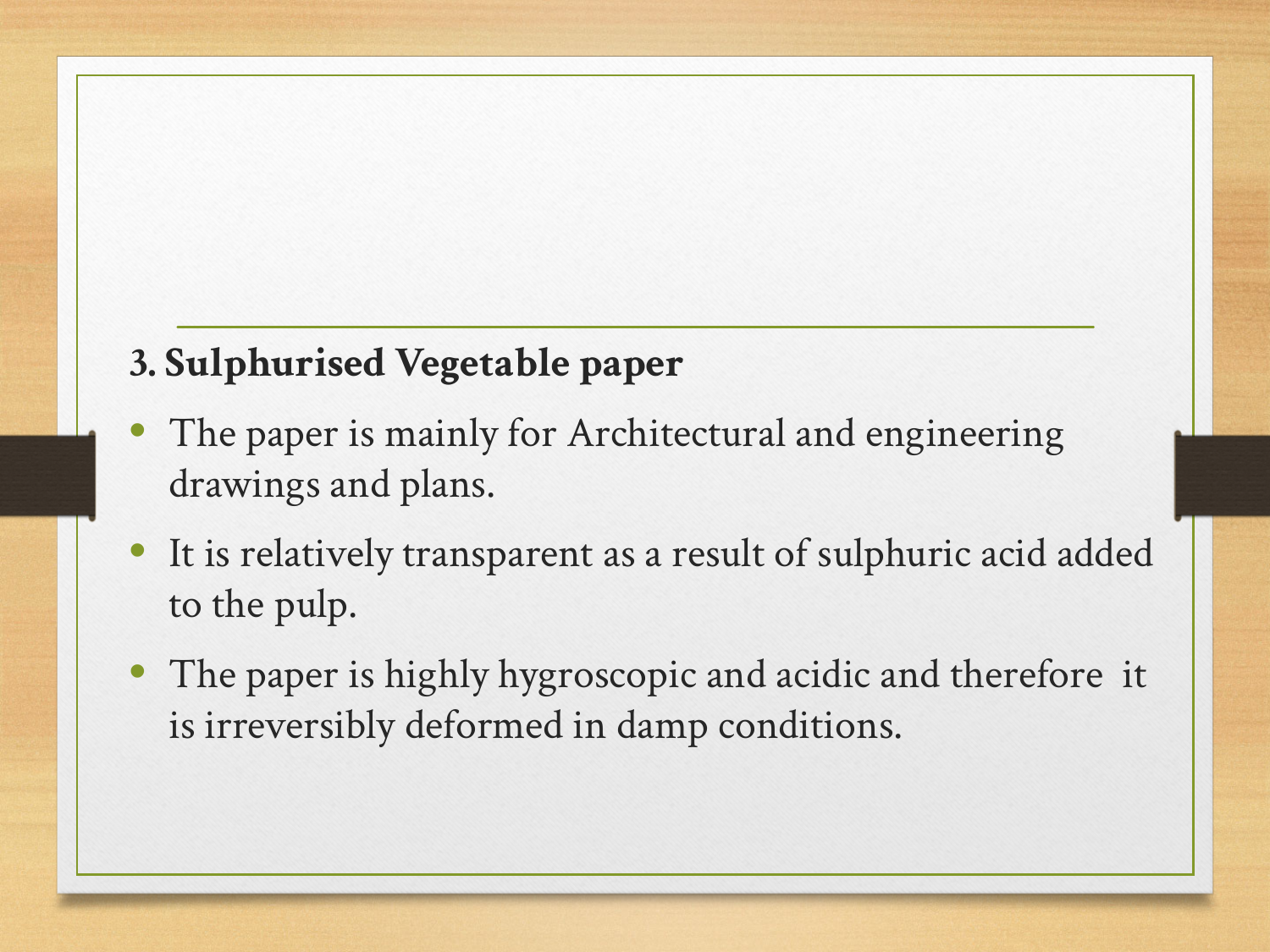

3. Sulphurised Vegetable paper
The paper is mainly for Architectural and engineering drawings and plans.
It is relatively transparent as a result of sulphuric acid added to the pulp.
The paper is highly hygroscopic and acidic and therefore  it is irreversibly deformed in damp conditions.